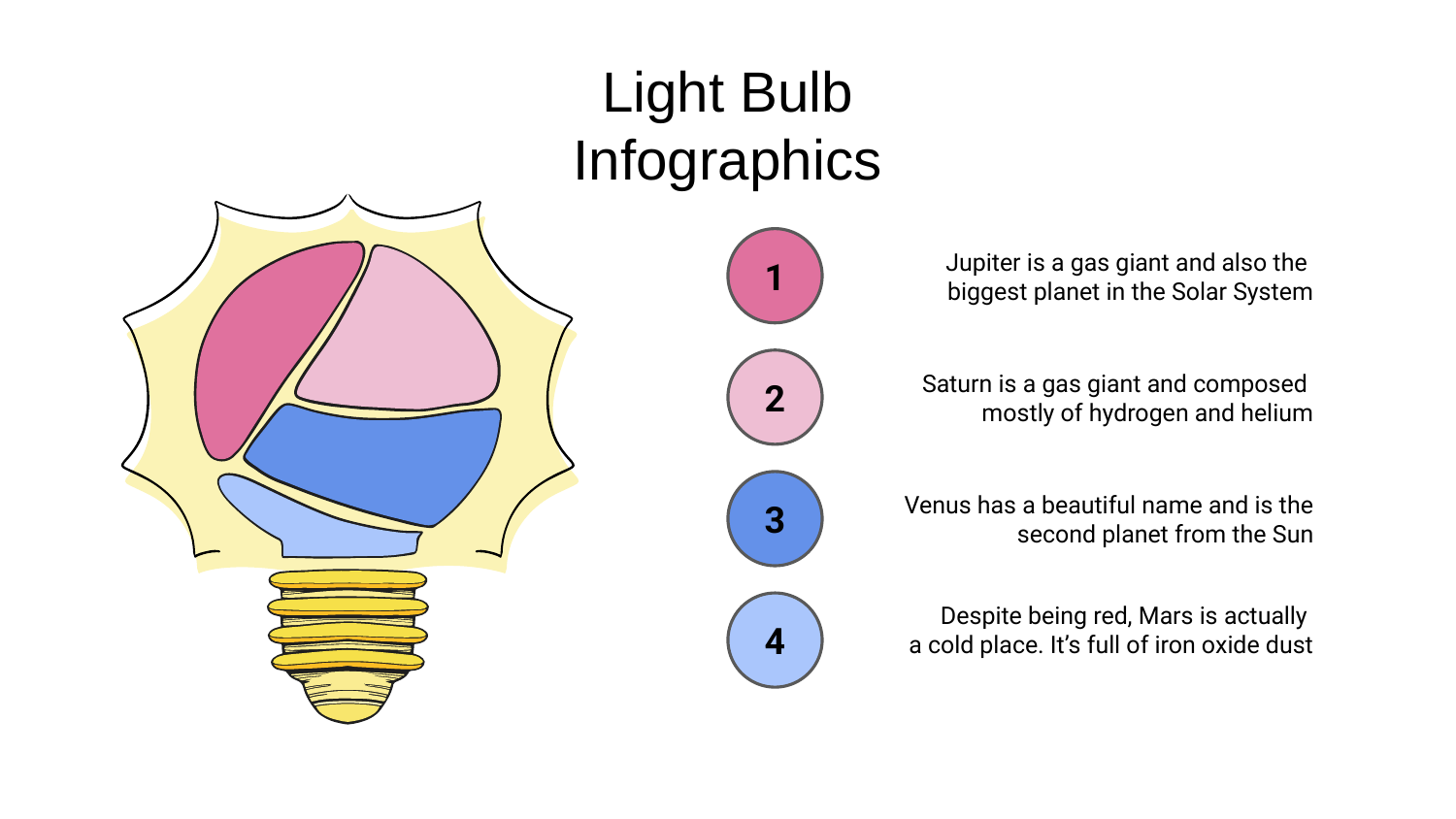

# Light Bulb Infographics

Jupiter is a gas giant and also the
biggest planet in the Solar System
1

Saturn is a gas giant and composed
mostly of hydrogen and helium
2

Venus has a beautiful name and is the second planet from the Sun
3

Despite being red, Mars is actually
a cold place. It’s full of iron oxide dust

4